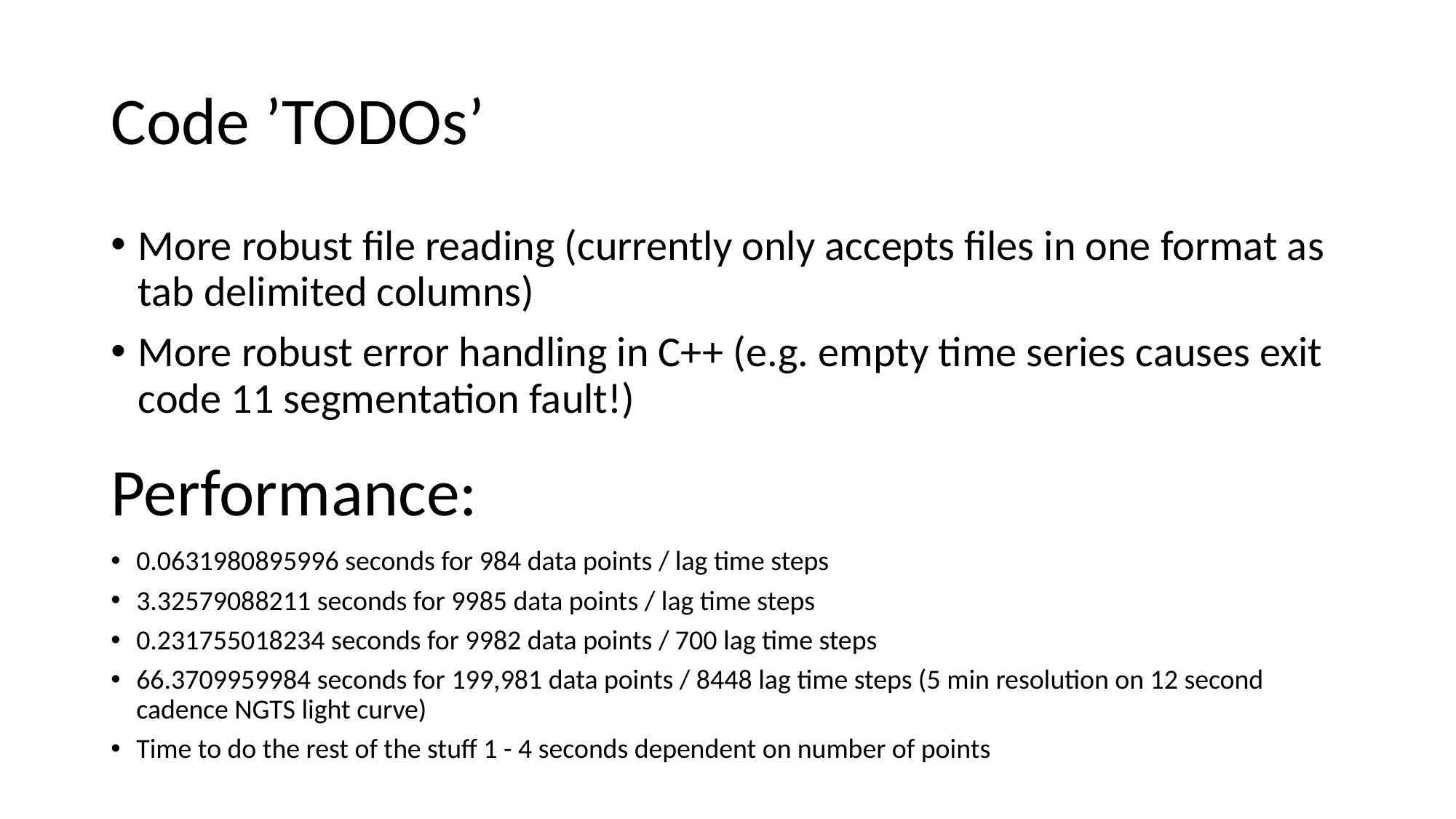

# Code ’TODOs’
More robust file reading (currently only accepts files in one format as tab delimited columns)
More robust error handling in C++ (e.g. empty time series causes exit code 11 segmentation fault!)

Performance:
0.0631980895996 seconds for 984 data points / lag time steps
3.32579088211 seconds for 9985 data points / lag time steps
0.231755018234 seconds for 9982 data points / 700 lag time steps
66.3709959984 seconds for 199,981 data points / 8448 lag time steps (5 min resolution on 12 second cadence NGTS light curve)
Time to do the rest of the stuff 1 - 4 seconds dependent on number of points